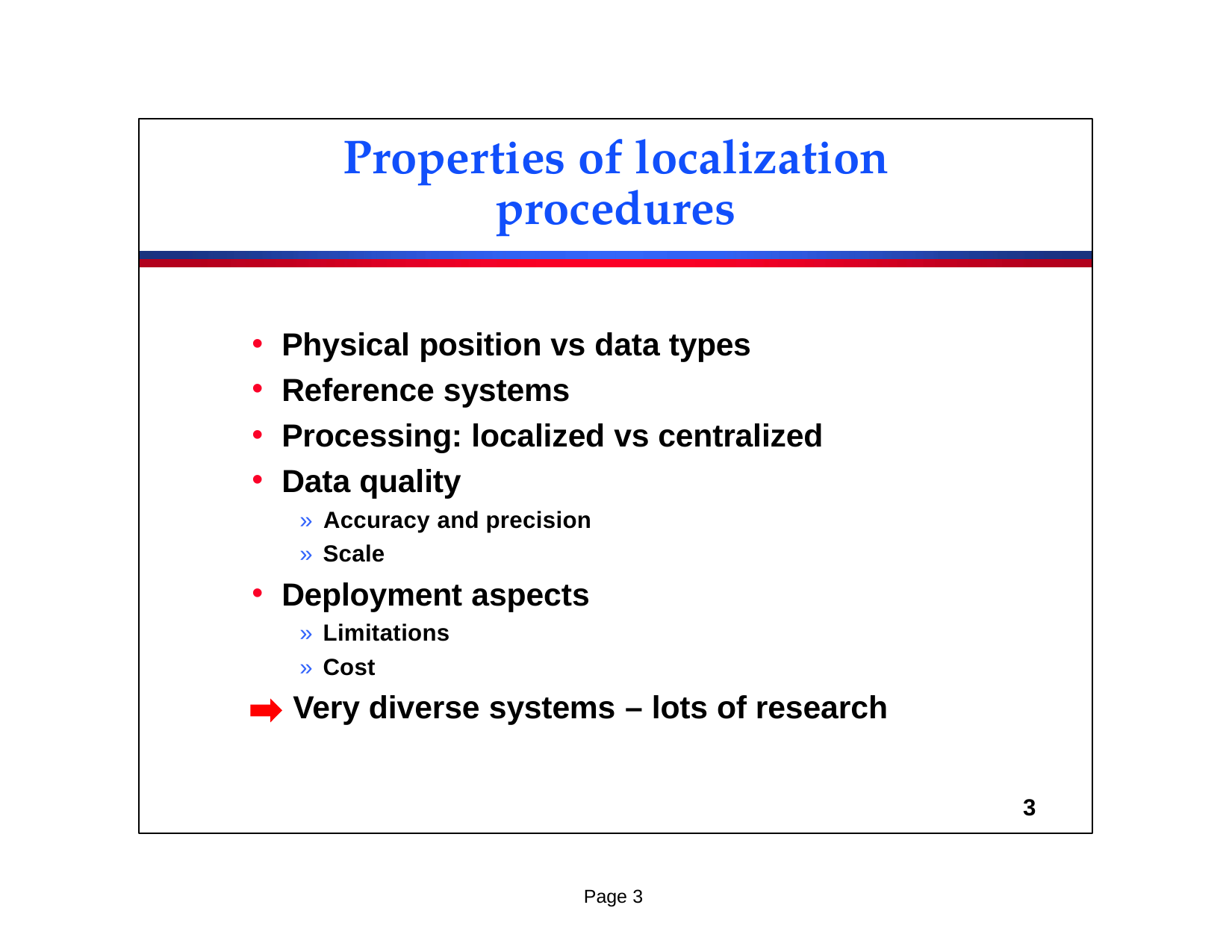

# Properties of localization  procedures
Physical position vs data types
Reference systems
Processing: localized vs centralized
Data quality
» Accuracy and precision
» Scale
Deployment aspects
» Limitations
» Cost
→ Very diverse systems – lots of research
3
Page 3